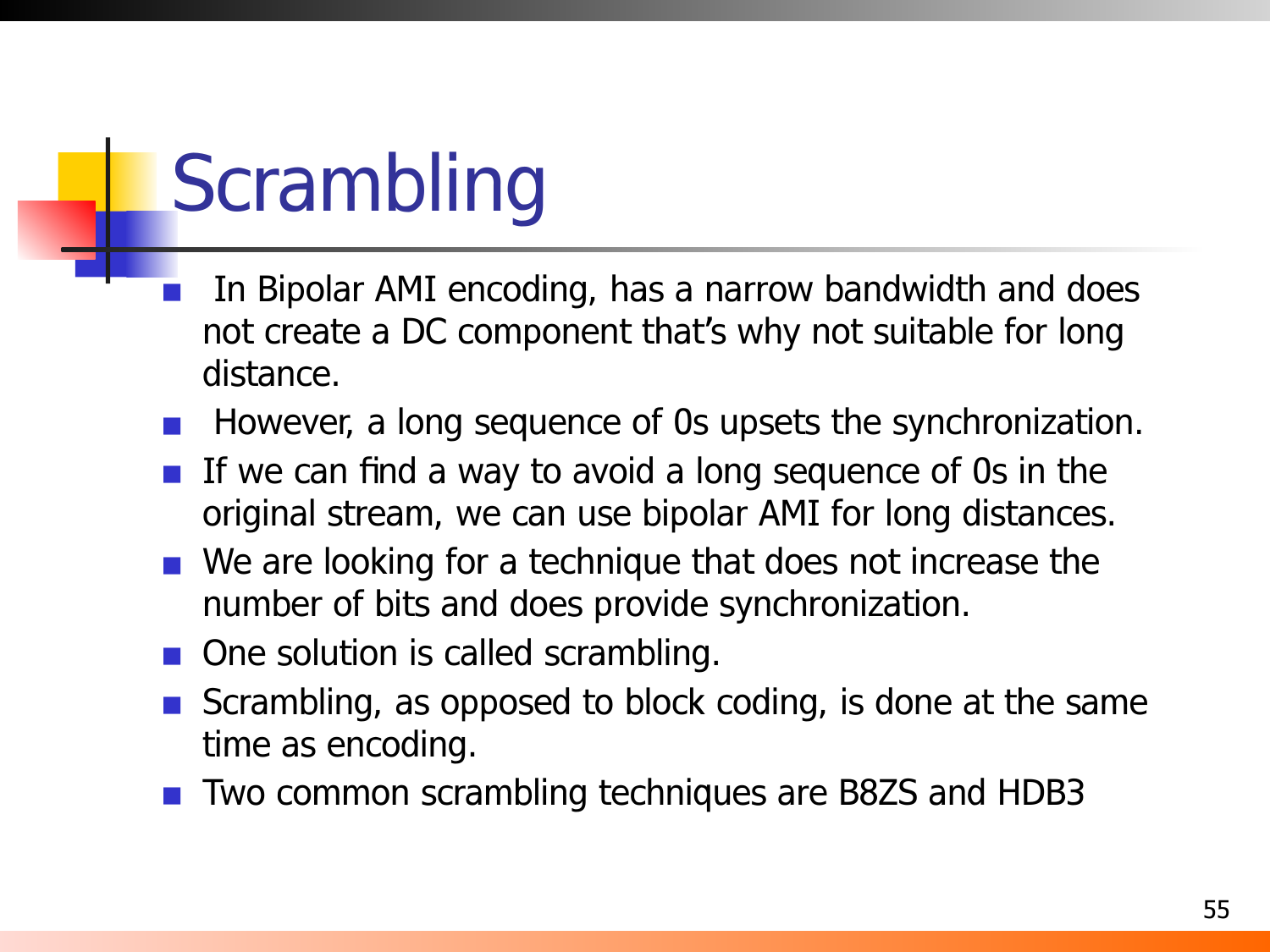

# Scrambling
 In Bipolar AMI encoding, has a narrow bandwidth and does not create a DC component that’s why not suitable for long distance.
 However, a long sequence of 0s upsets the synchronization.
If we can find a way to avoid a long sequence of 0s in the original stream, we can use bipolar AMI for long distances.
We are looking for a technique that does not increase the number of bits and does provide synchronization.
One solution is called scrambling.
Scrambling, as opposed to block coding, is done at the same time as encoding.
Two common scrambling techniques are B8ZS and HDB3
55